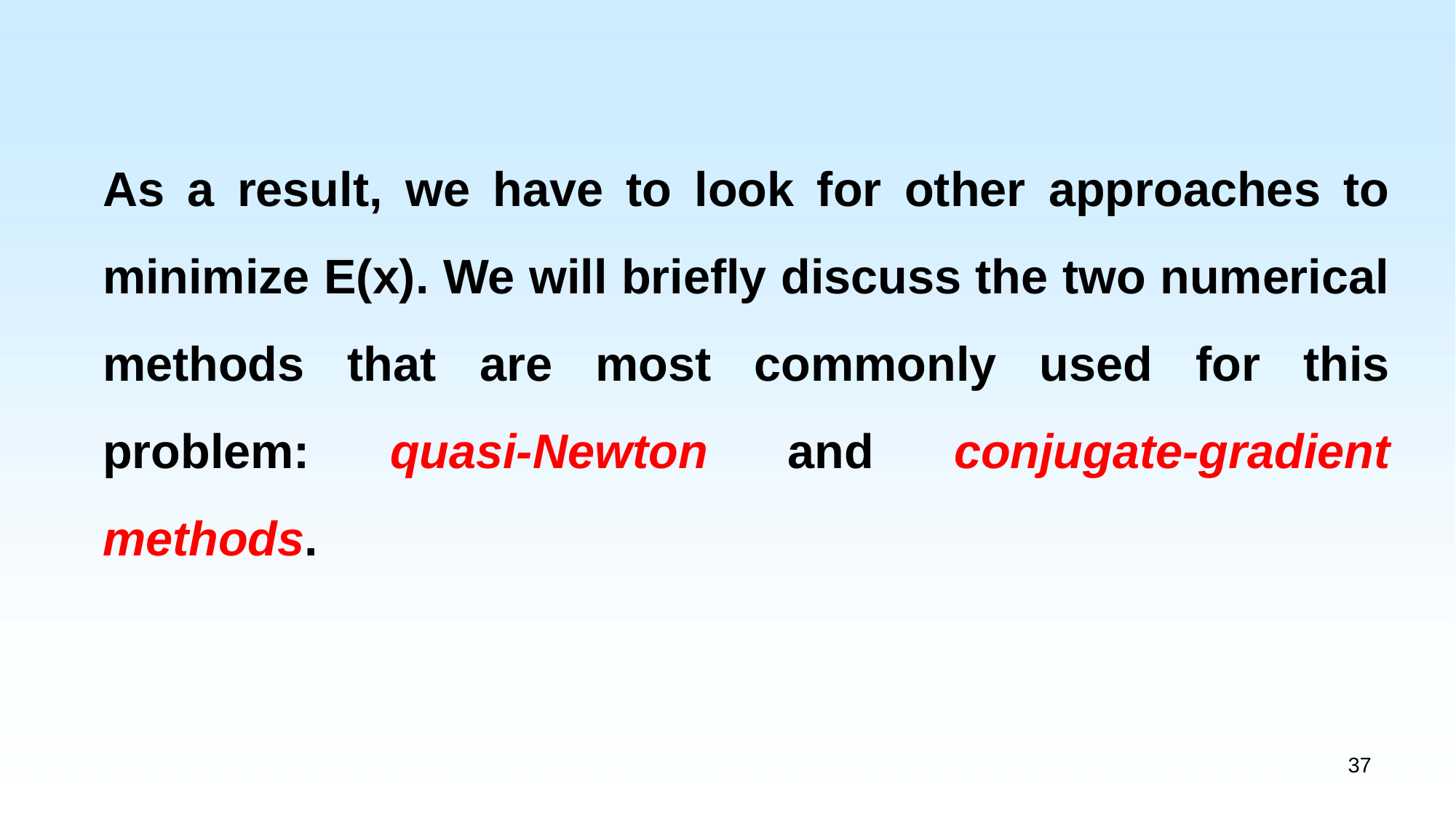

As a result, we have to look for other approaches to minimize E(x). We will briefly discuss the two numerical methods that are most commonly used for this problem: quasi-Newton and conjugate-gradient methods.
37